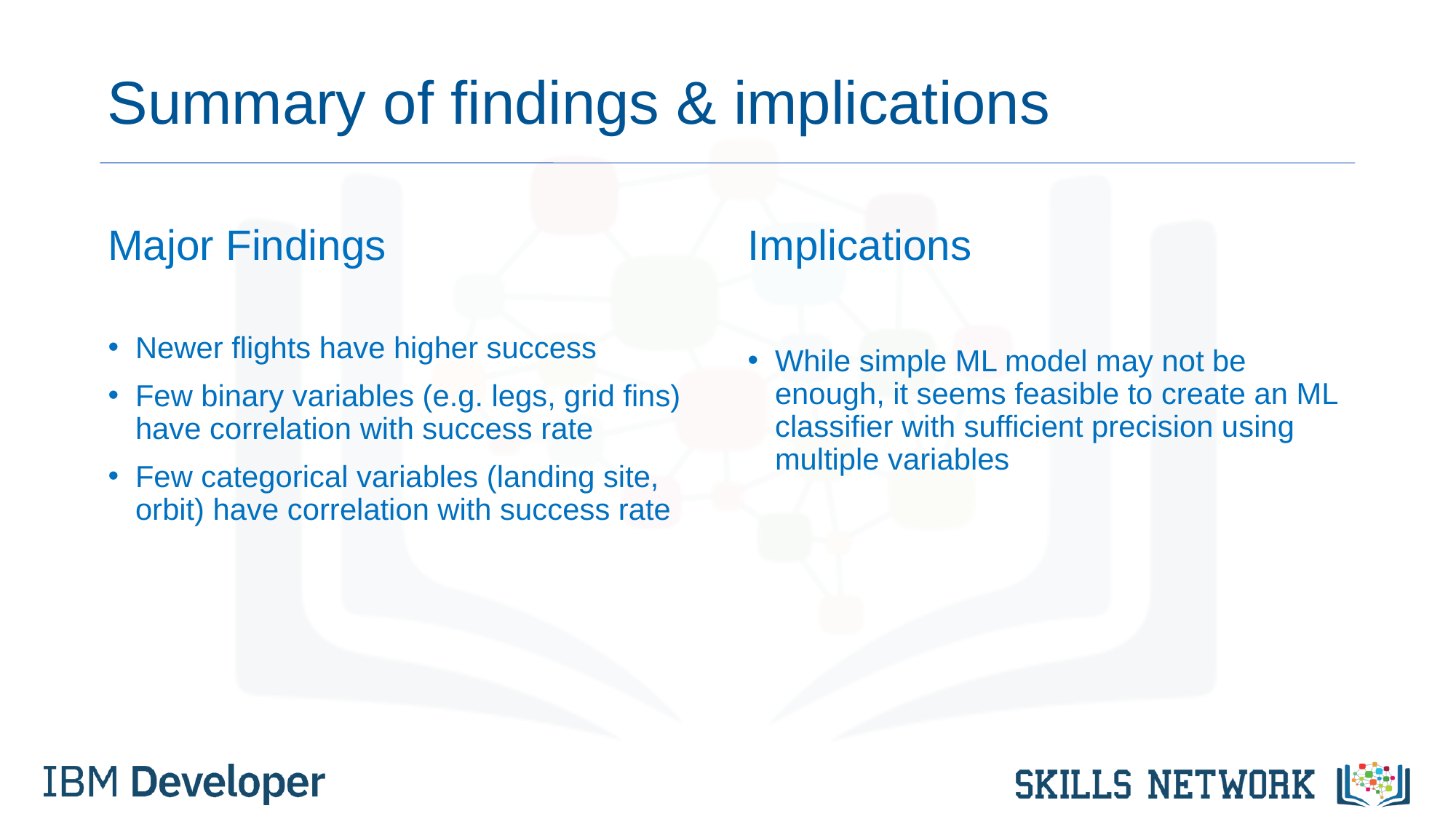

# Summary of findings & implications
Major Findings

Newer flights have higher success
Few binary variables (e.g. legs, grid fins) have correlation with success rate
Few categorical variables (landing site, orbit) have correlation with success rate

Implications

While simple ML model may not be enough, it seems feasible to create an ML classifier with sufficient precision using multiple variables